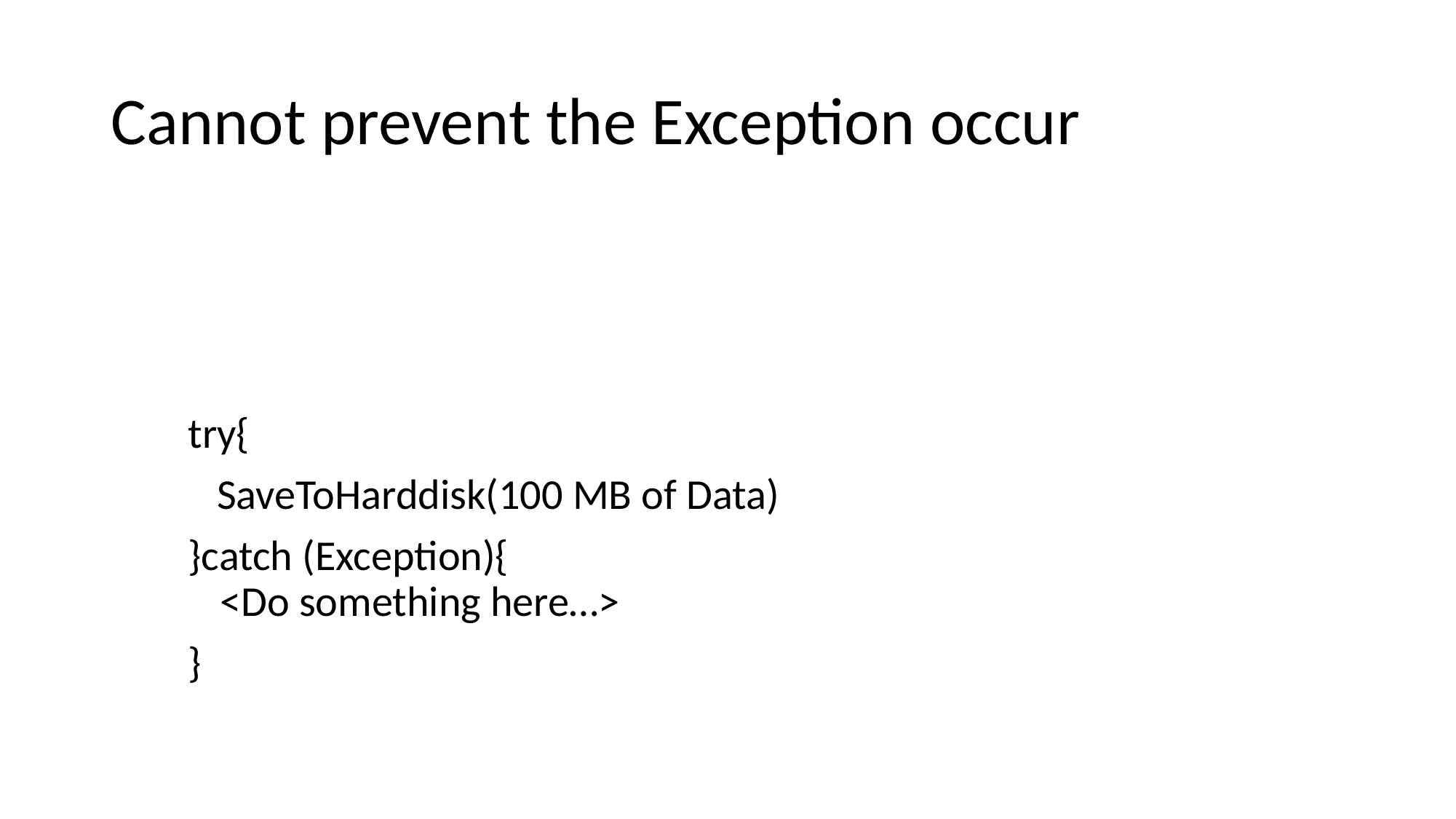

# Cannot prevent the Exception occur

        try{
           SaveToHarddisk(100 MB of Data)
        }catch (Exception){
         	<Do something here…>
        }